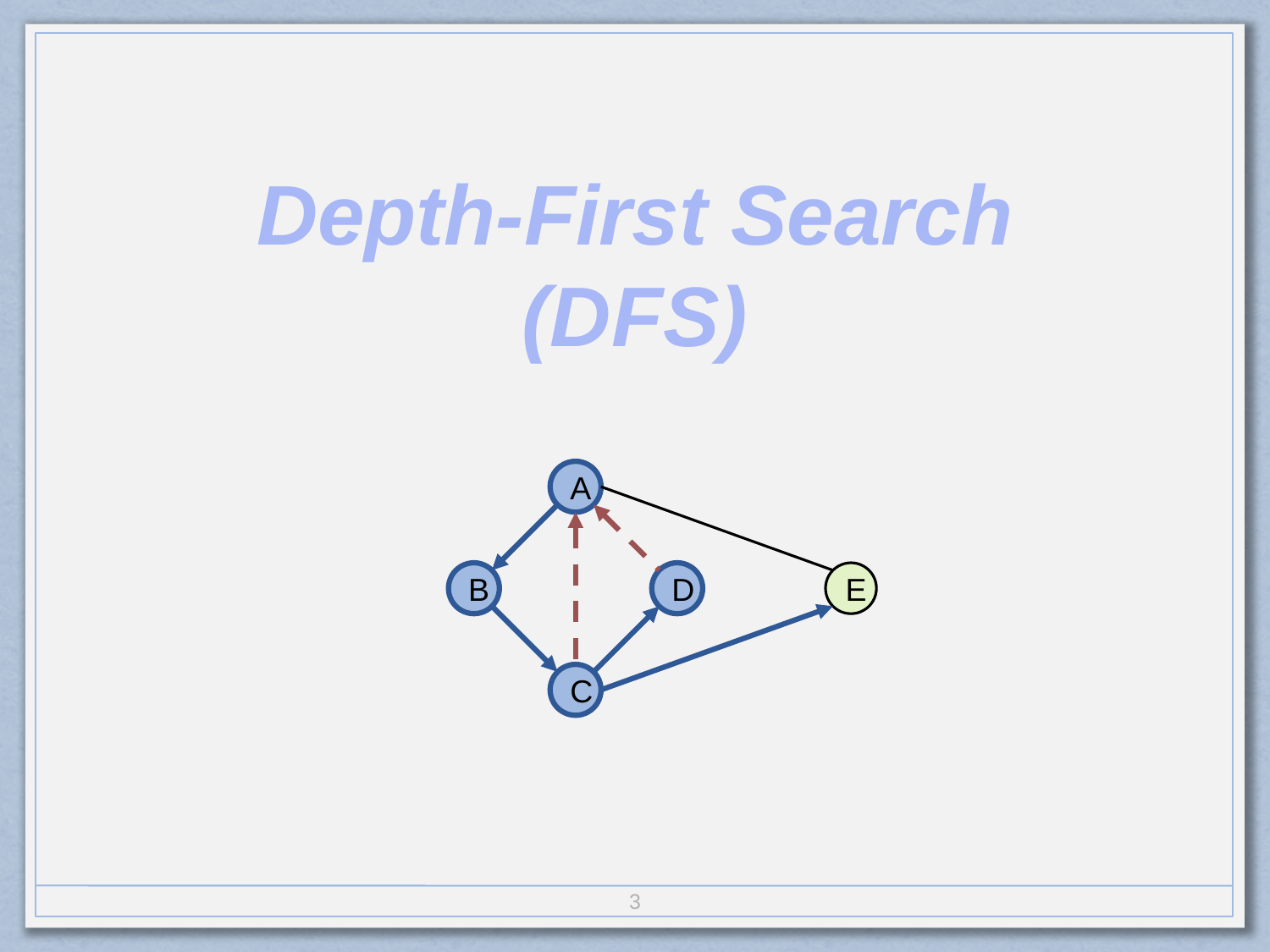

# Depth-First Search (DFS)
A
B
D
E
C
3